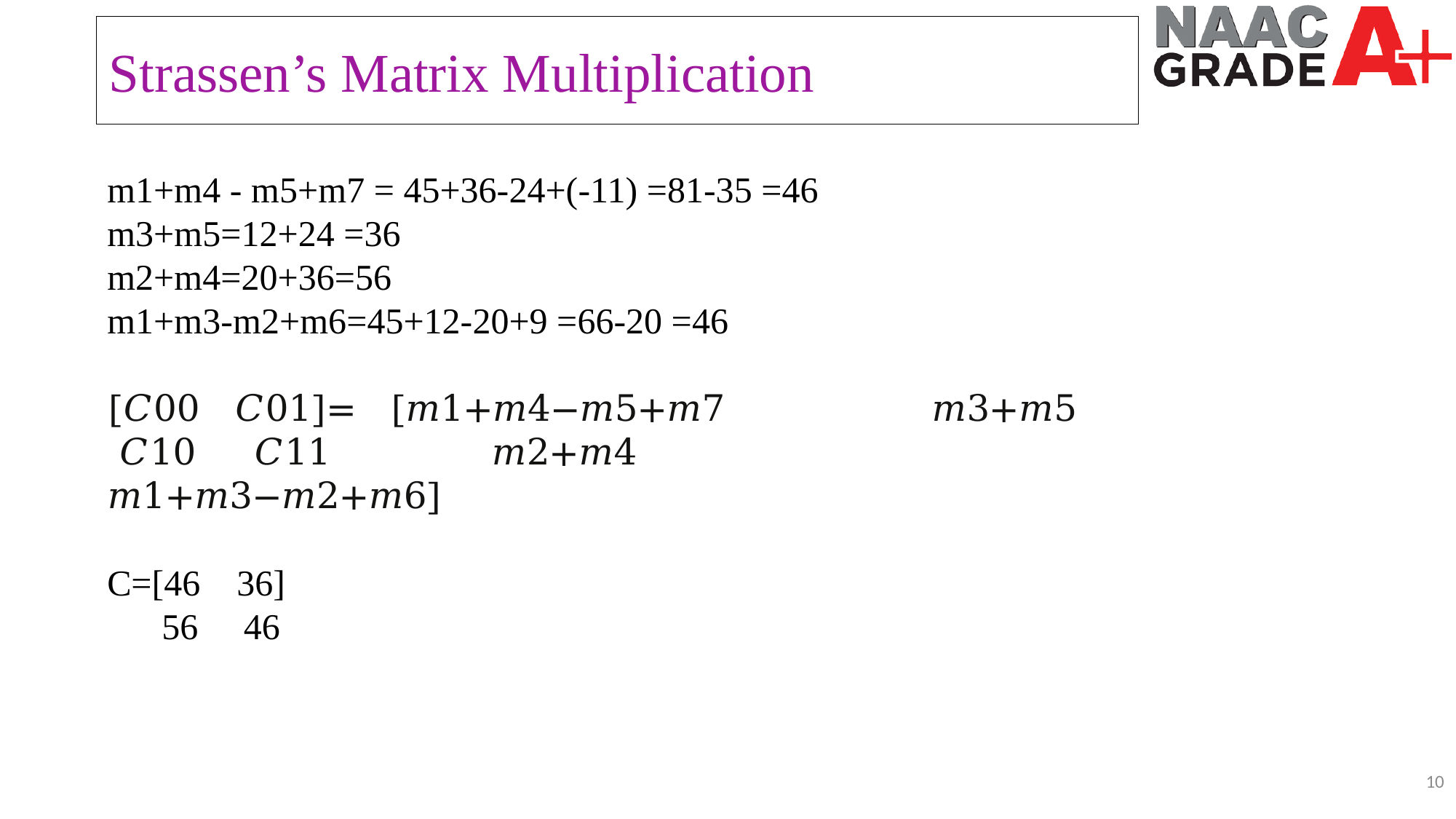

Strassen’s Matrix Multiplication
m1+m4 - m5+m7 = 45+36-24+(-11) =81-35 =46
m3+m5=12+24 =36
m2+m4=20+36=56
m1+m3-m2+m6=45+12-20+9 =66-20 =46

[𝐶00   𝐶01]=   [𝑚1+𝑚4−𝑚5+𝑚7                  𝑚3+𝑚5
 𝐶10     𝐶11              𝑚2+𝑚4                         𝑚1+𝑚3−𝑚2+𝑚6]

C=[46    36]
      56     46
10